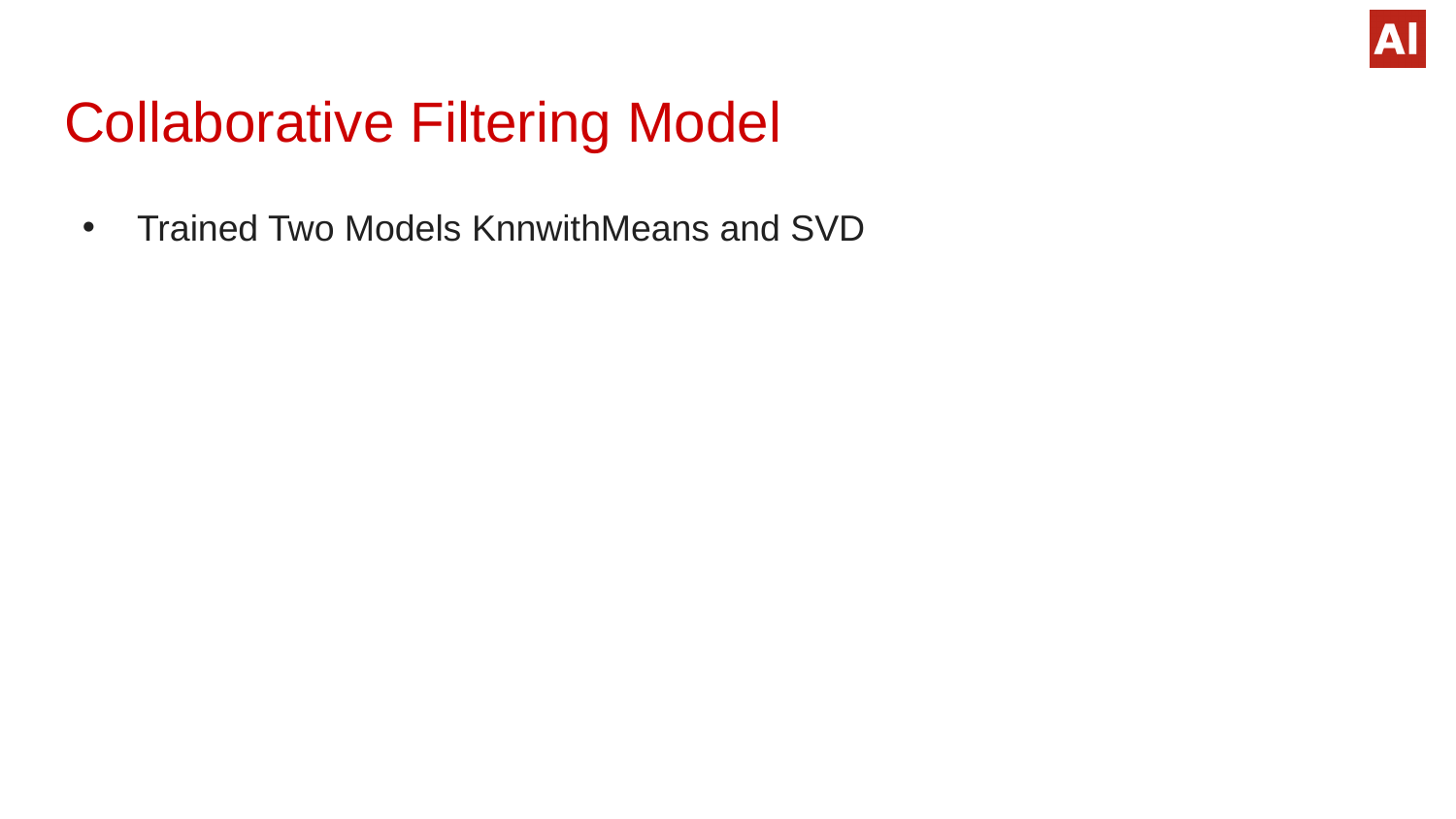

# Collaborative Filtering Model
Trained Two Models KnnwithMeans and SVD